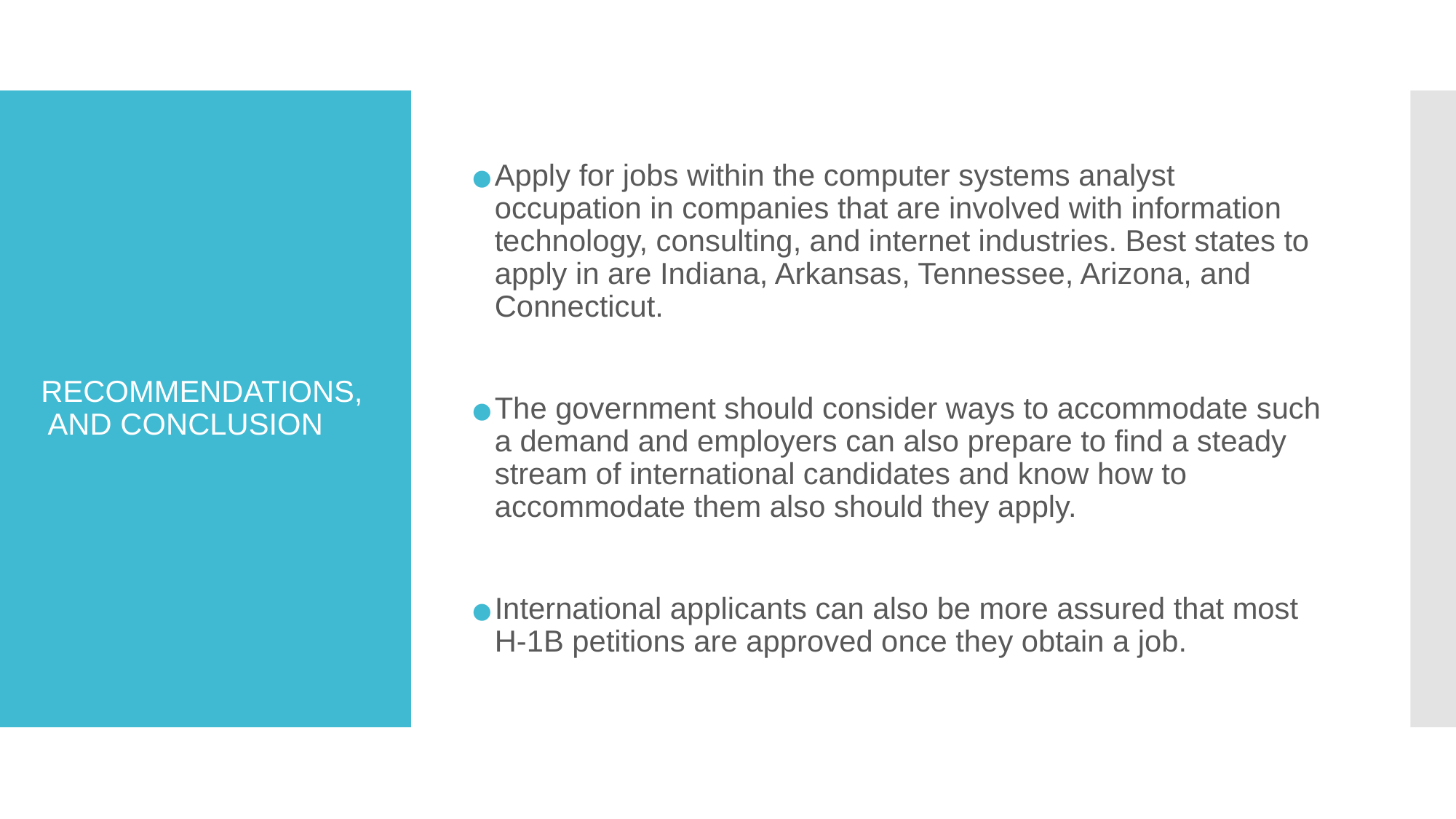

Apply for jobs within the computer systems analyst occupation in companies that are involved with information technology, consulting, and internet industries. Best states to apply in are Indiana, Arkansas, Tennessee, Arizona, and Connecticut.

The government should consider ways to accommodate such a demand and employers can also prepare to find a steady stream of international candidates and know how to accommodate them also should they apply.

International applicants can also be more assured that most H-1B petitions are approved once they obtain a job.
# RECOMMENDATIONS,  AND CONCLUSION